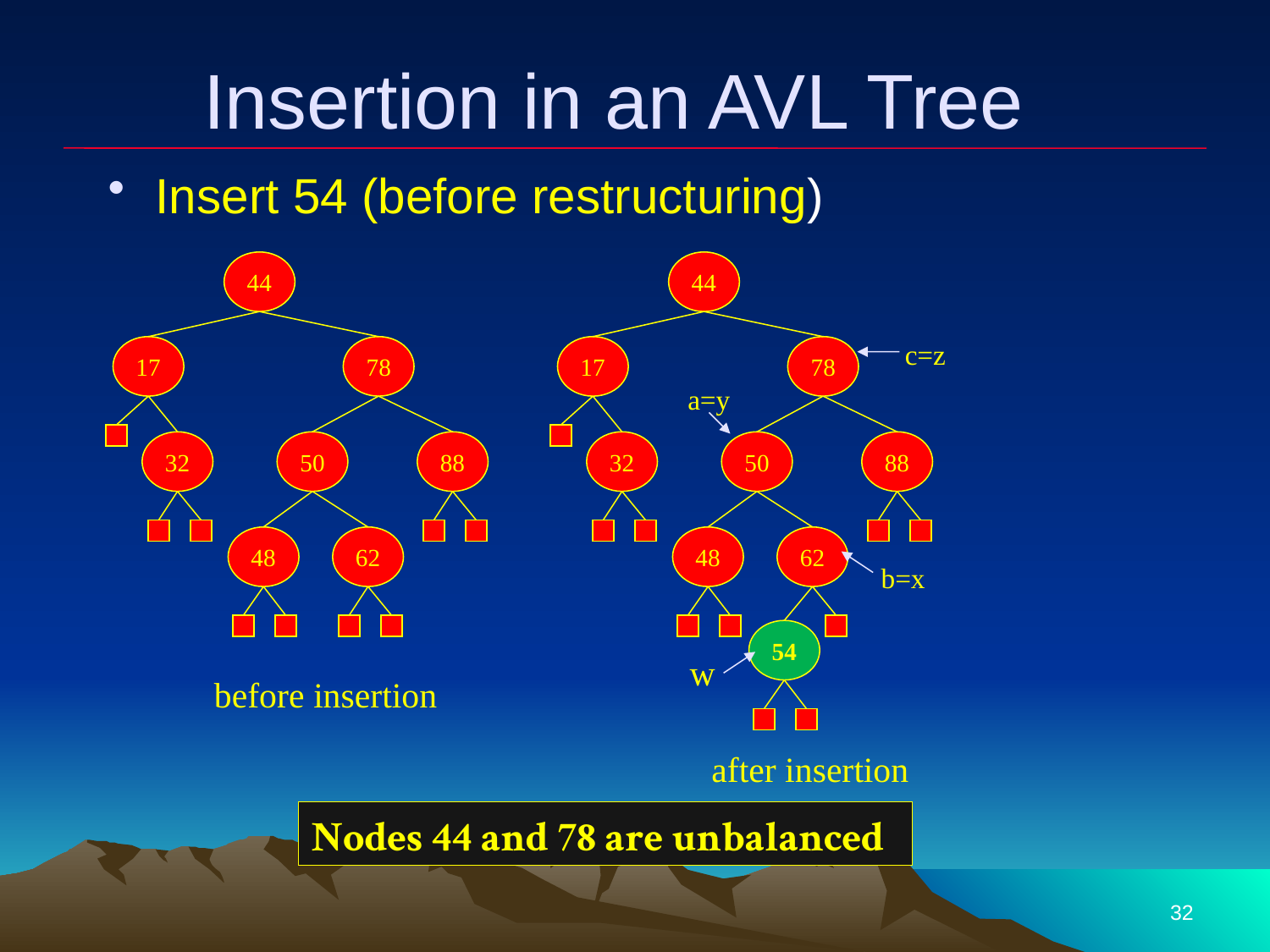

# Insertion in an AVL Tree
Insert 54 (before restructuring)
44
17
78

32
50
88

48
62

44
17
78

32
50
88

48
62

54

c=z

a=y

b=x
w

before insertion
after insertion
Nodes 44 and 78 are unbalanced
32